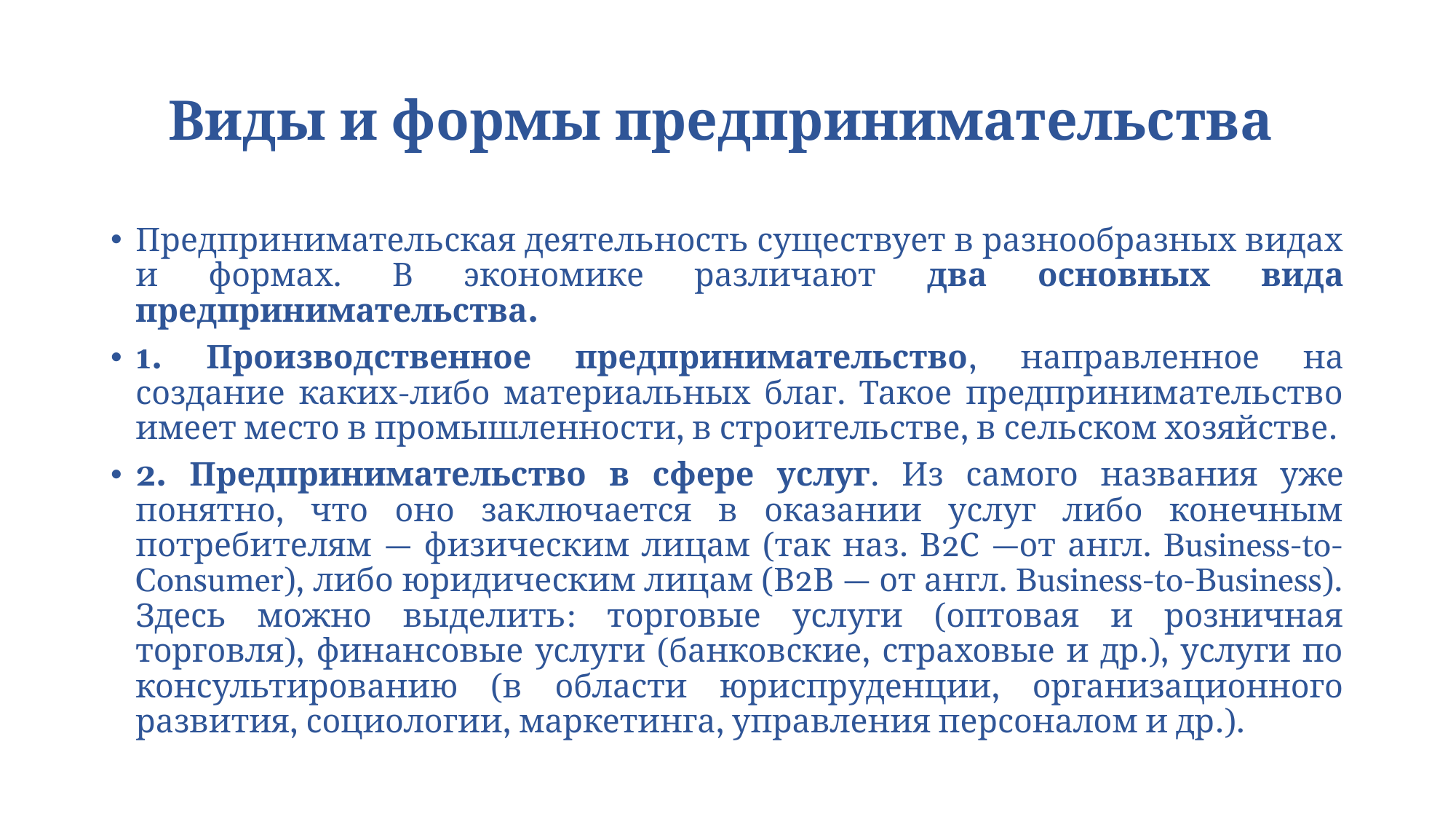

# Виды и формы предпринимательства
Предпринимательская деятельность существует в разнообразных видах и формах. В экономике различают два основных вида предпринимательства.
1. Производственное предпринимательство, направленное на создание каких-либо материальных благ. Такое предпринимательство имеет место в промышленности, в строительстве, в сельском хозяйстве.
2. Предпринимательство в сфере услуг. Из самого названия уже понятно, что оно заключается в оказании услуг либо конечным потребителям — физическим лицам (так наз. В2С —от англ. Business-to-Consumer), либо юридическим лицам (В2В — от англ. Business-to-Business). Здесь можно выделить: торговые услуги (оптовая и розничная торговля), финансовые услуги (банковские, страховые и др.), услуги по консультированию (в области юриспруденции, организационного развития, социологии, маркетинга, управления персоналом и др.).